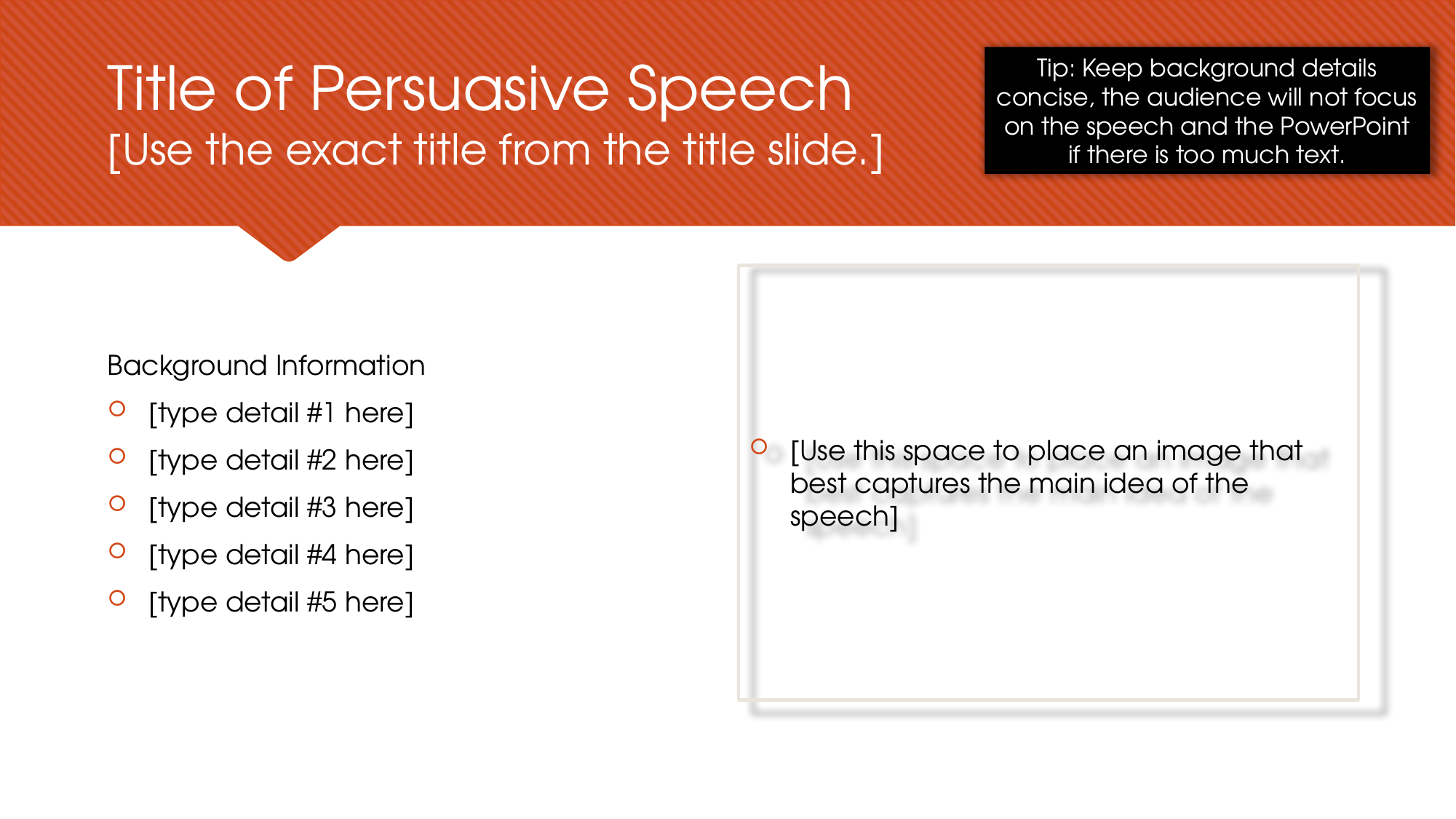

Tip: Keep background details concise, the audience will not focus on the speech and the PowerPoint if there is too much text.
# Title of Persuasive Speech [Use the exact title from the title slide.]

[Use this space to place an image that best captures the main idea of the speech]

Background Information
[type detail #1 here]
[type detail #2 here]
[type detail #3 here]
[type detail #4 here]
[type detail #5 here]